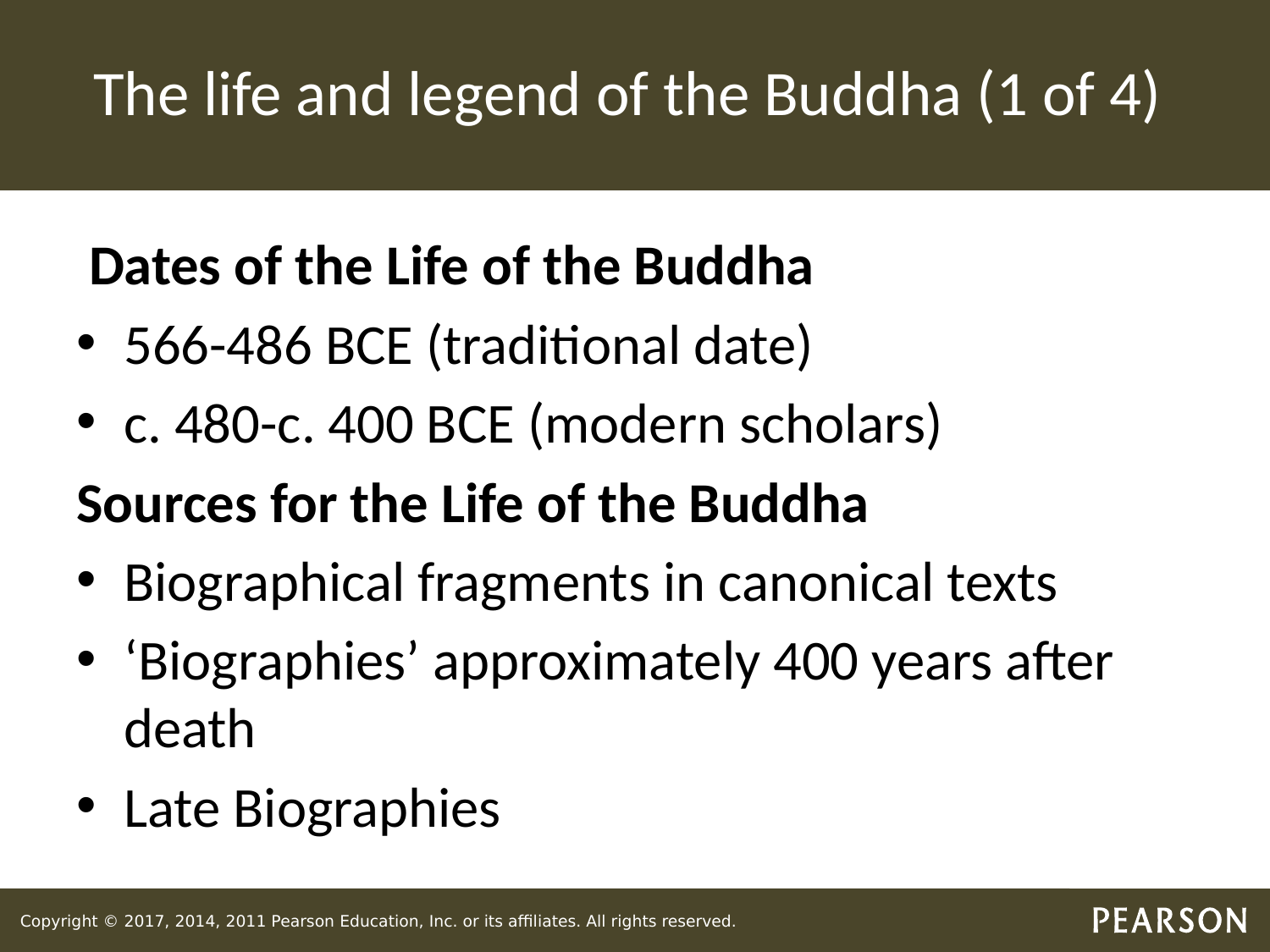

# The life and legend of the Buddha (1 of 4)
 Dates of the Life of the Buddha
566-486 BCE (traditional date)
c. 480-c. 400 BCE (modern scholars)
Sources for the Life of the Buddha
Biographical fragments in canonical texts
‘Biographies’ approximately 400 years after death
Late Biographies